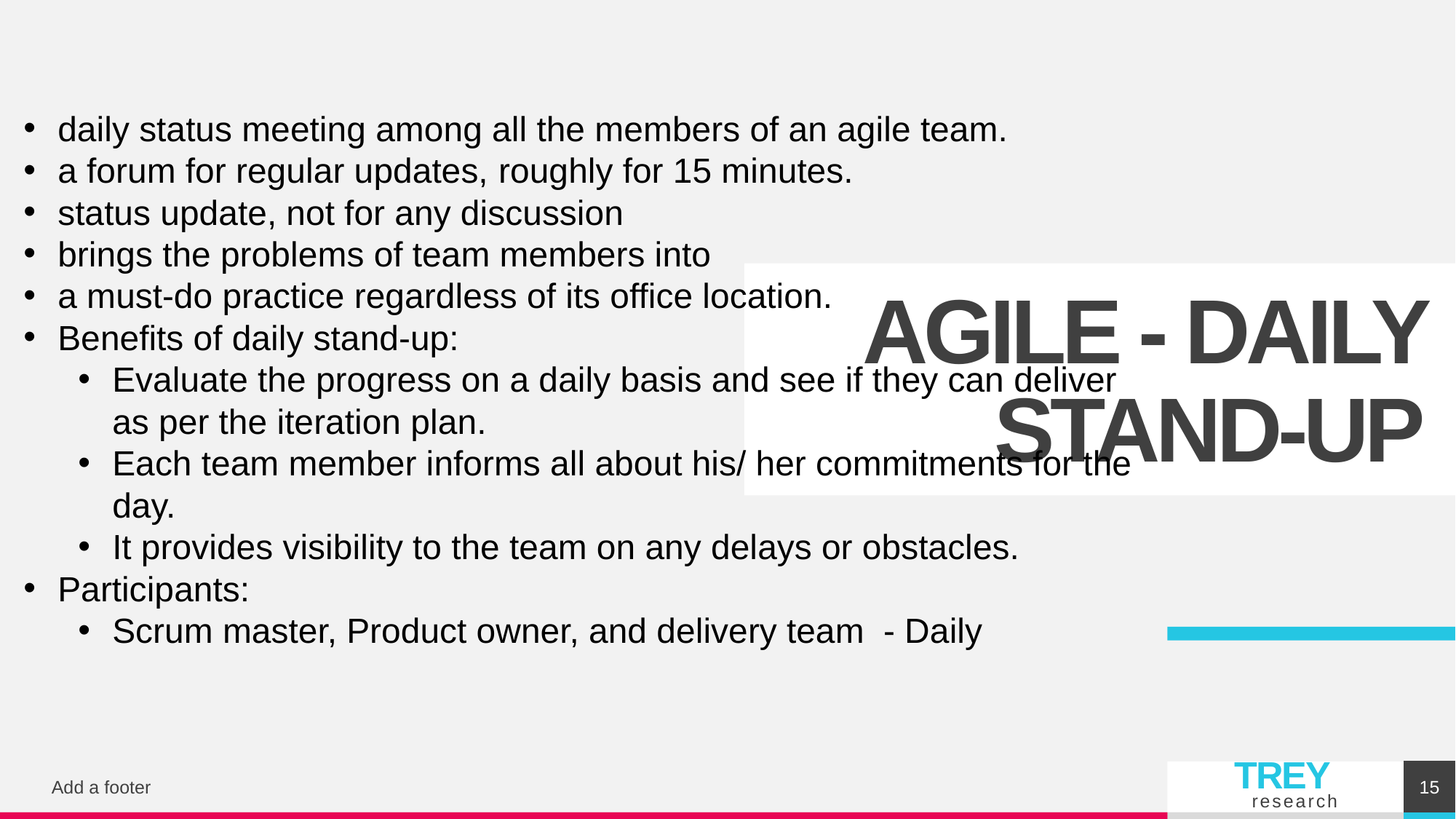

daily status meeting among all the members of an agile team.
a forum for regular updates, roughly for 15 minutes.
status update, not for any discussion
brings the problems of team members into
a must-do practice regardless of its office location.
Benefits of daily stand-up:
Evaluate the progress on a daily basis and see if they can deliver as per the iteration plan.
Each team member informs all about his/ her commitments for the day.
It provides visibility to the team on any delays or obstacles.
Participants:
Scrum master, Product owner, and delivery team  - Daily

# AGILE - DAILY STAND-UP
15
Add a footer